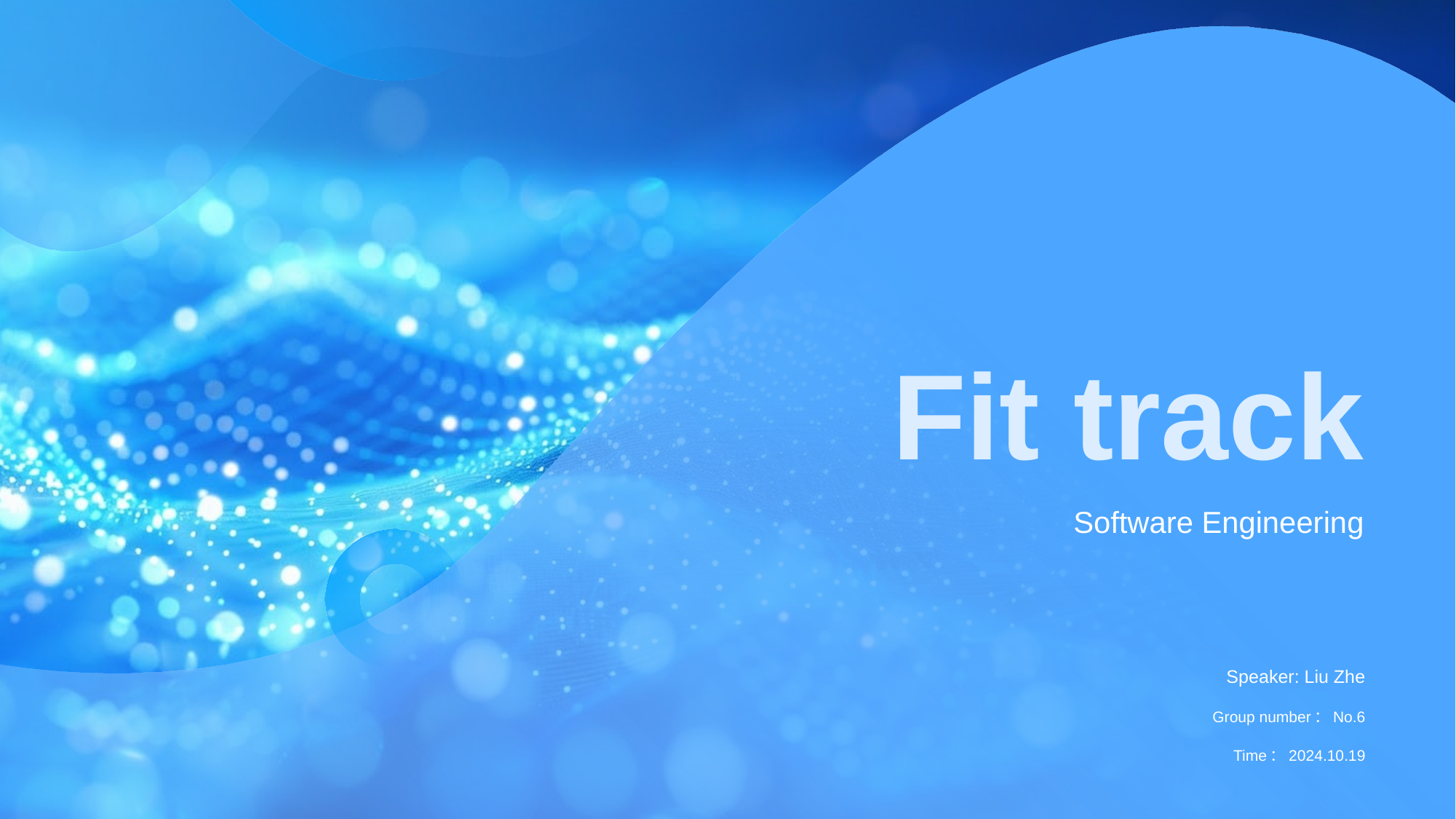

# Fit track
Software Engineering
Speaker: Liu Zhe
Group number：No.6
Time：2024.10.19